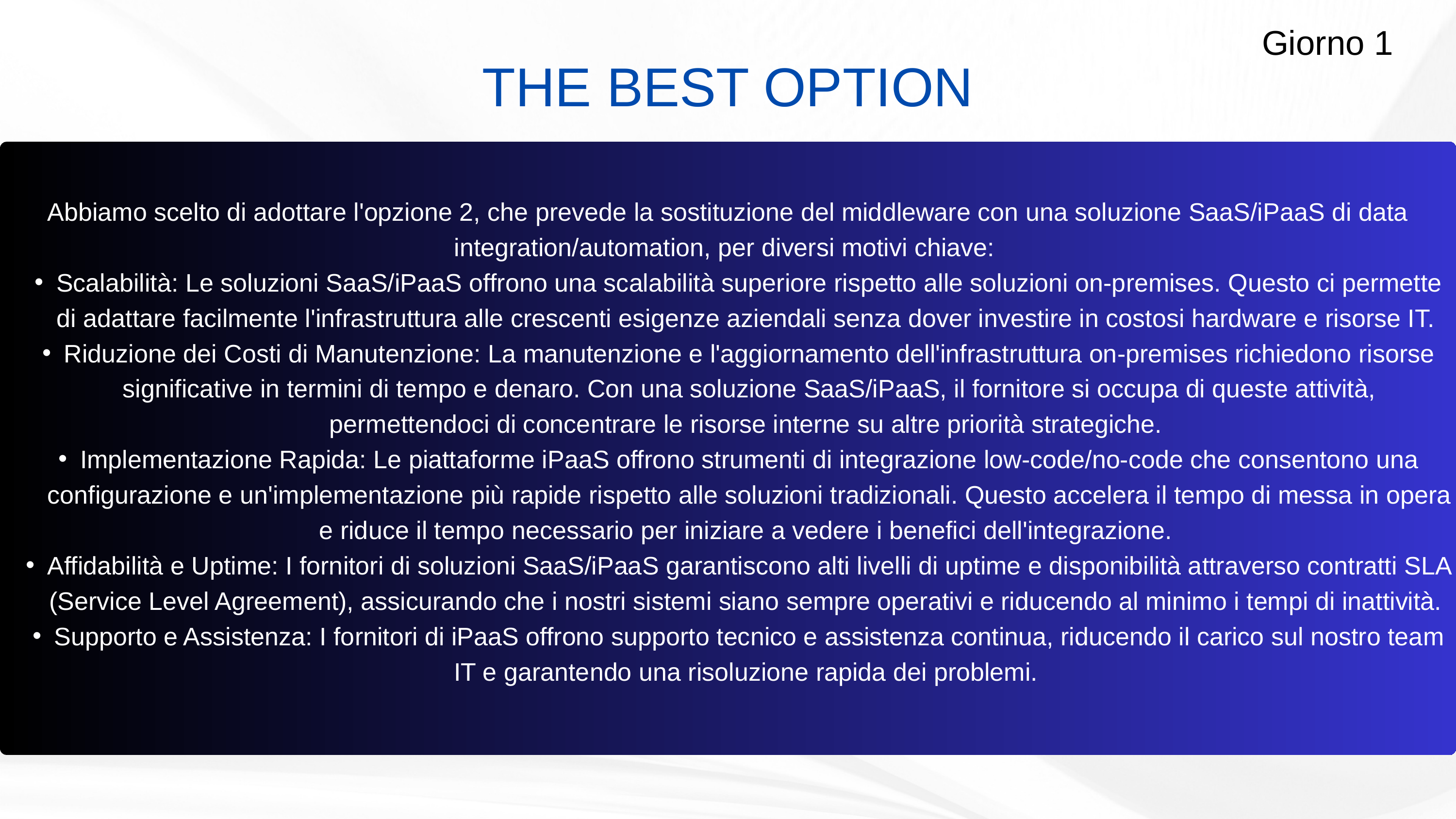

Giorno 1
THE BEST OPTION

Abbiamo scelto di adottare l'opzione 2, che prevede la sostituzione del middleware con una soluzione SaaS/iPaaS di data integration/automation, per diversi motivi chiave:
Scalabilità: Le soluzioni SaaS/iPaaS offrono una scalabilità superiore rispetto alle soluzioni on-premises. Questo ci permette di adattare facilmente l'infrastruttura alle crescenti esigenze aziendali senza dover investire in costosi hardware e risorse IT.
Riduzione dei Costi di Manutenzione: La manutenzione e l'aggiornamento dell'infrastruttura on-premises richiedono risorse significative in termini di tempo e denaro. Con una soluzione SaaS/iPaaS, il fornitore si occupa di queste attività, permettendoci di concentrare le risorse interne su altre priorità strategiche.
Implementazione Rapida: Le piattaforme iPaaS offrono strumenti di integrazione low-code/no-code che consentono una configurazione e un'implementazione più rapide rispetto alle soluzioni tradizionali. Questo accelera il tempo di messa in opera e riduce il tempo necessario per iniziare a vedere i benefici dell'integrazione.
Affidabilità e Uptime: I fornitori di soluzioni SaaS/iPaaS garantiscono alti livelli di uptime e disponibilità attraverso contratti SLA (Service Level Agreement), assicurando che i nostri sistemi siano sempre operativi e riducendo al minimo i tempi di inattività.
Supporto e Assistenza: I fornitori di iPaaS offrono supporto tecnico e assistenza continua, riducendo il carico sul nostro team IT e garantendo una risoluzione rapida dei problemi.